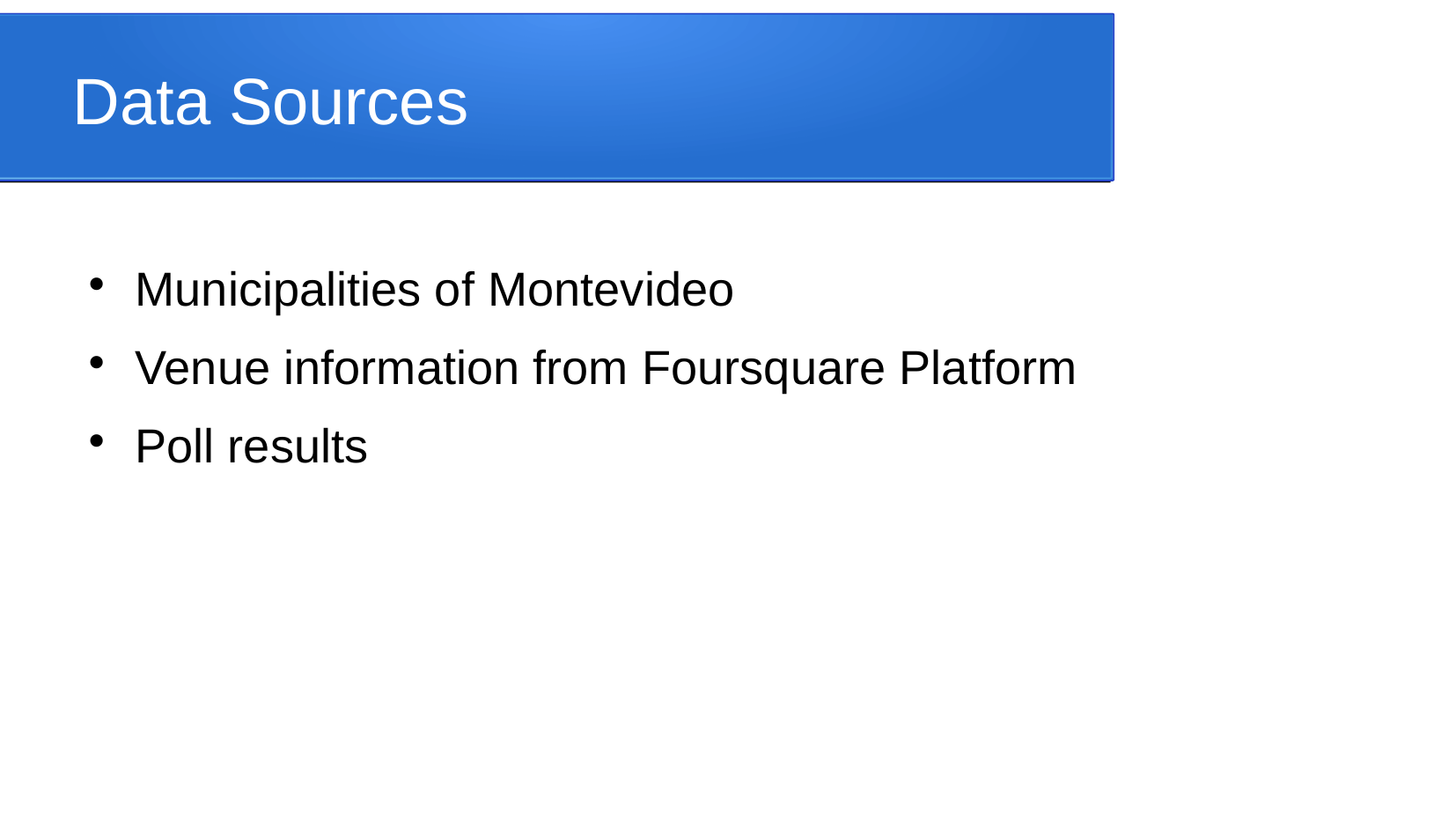

Data Sources

Municipalities of Montevideo
Venue information from Foursquare Platform
Poll results